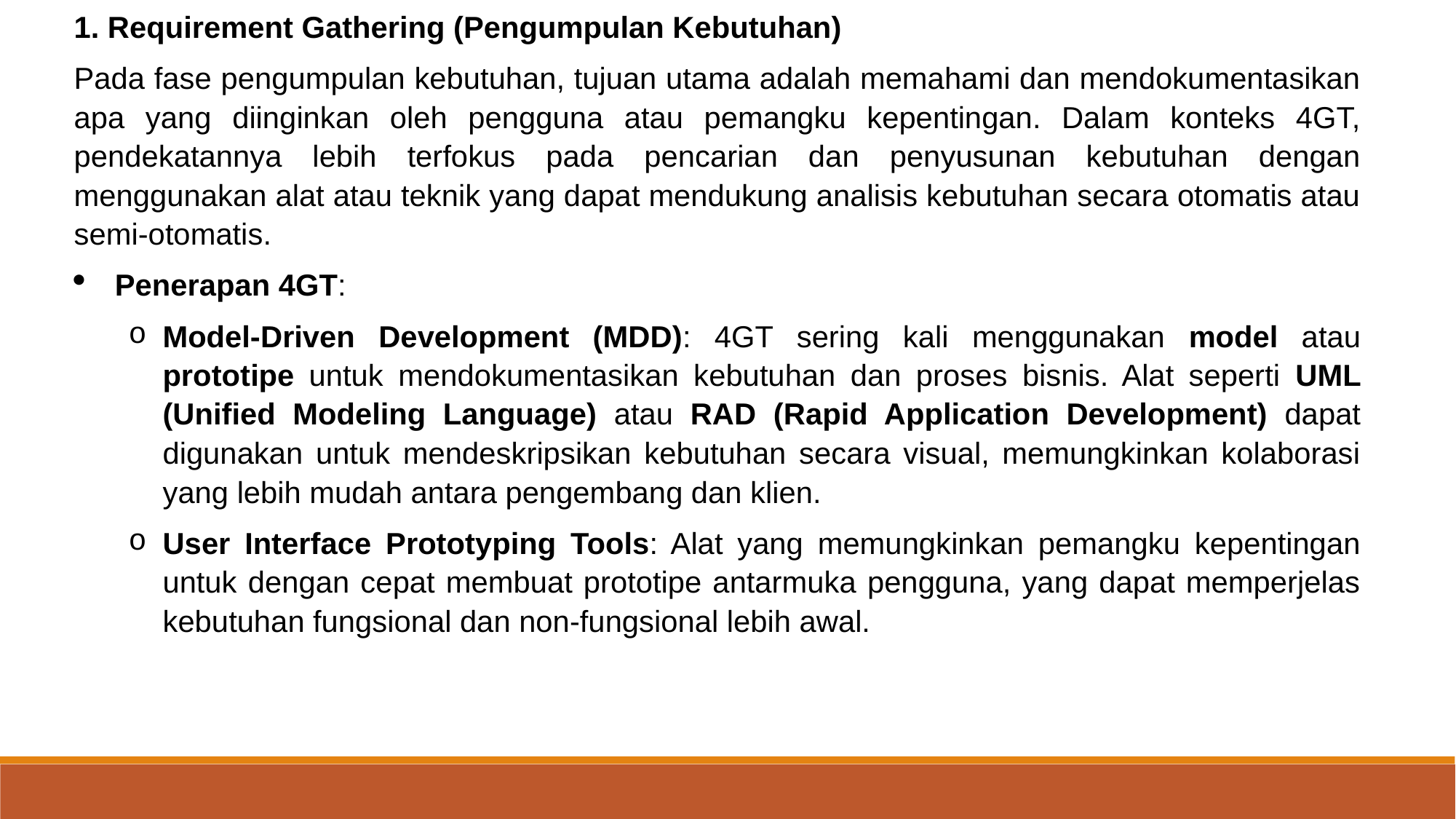

1. Requirement Gathering (Pengumpulan Kebutuhan)
Pada fase pengumpulan kebutuhan, tujuan utama adalah memahami dan mendokumentasikan apa yang diinginkan oleh pengguna atau pemangku kepentingan. Dalam konteks 4GT, pendekatannya lebih terfokus pada pencarian dan penyusunan kebutuhan dengan menggunakan alat atau teknik yang dapat mendukung analisis kebutuhan secara otomatis atau semi-otomatis.
Penerapan 4GT:
Model-Driven Development (MDD): 4GT sering kali menggunakan model atau prototipe untuk mendokumentasikan kebutuhan dan proses bisnis. Alat seperti UML (Unified Modeling Language) atau RAD (Rapid Application Development) dapat digunakan untuk mendeskripsikan kebutuhan secara visual, memungkinkan kolaborasi yang lebih mudah antara pengembang dan klien.
User Interface Prototyping Tools: Alat yang memungkinkan pemangku kepentingan untuk dengan cepat membuat prototipe antarmuka pengguna, yang dapat memperjelas kebutuhan fungsional dan non-fungsional lebih awal.